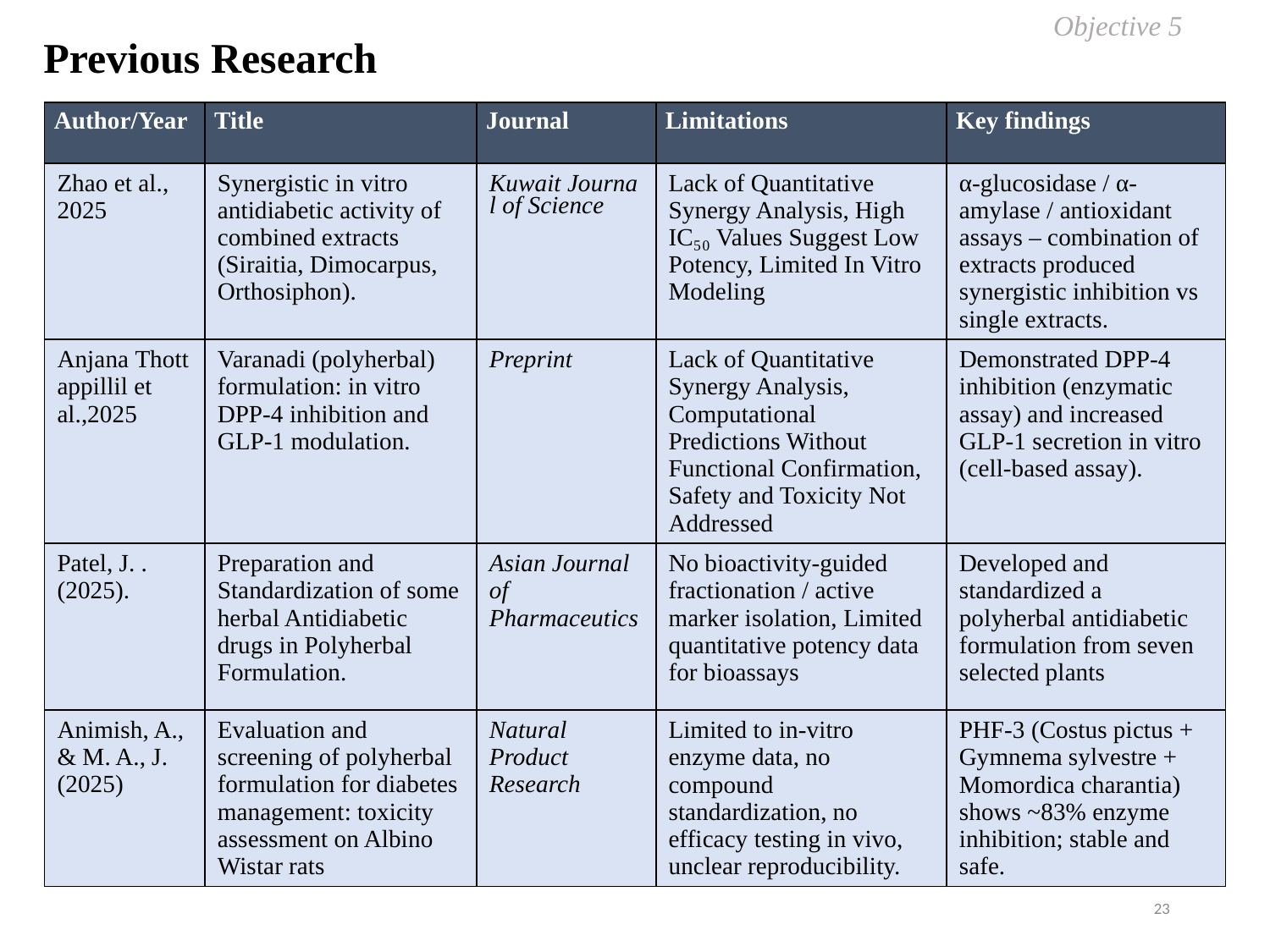

Objective 5
Previous Research
| Author/Year | Title | Journal | Limitations | Key findings |
| --- | --- | --- | --- | --- |
| Zhao et al., 2025 | Synergistic in vitro antidiabetic activity of combined extracts (Siraitia, Dimocarpus, Orthosiphon). | Kuwait Journal of Science | Lack of Quantitative Synergy Analysis, High IC₅₀ Values Suggest Low Potency, Limited In Vitro Modeling | α-glucosidase / α-amylase / antioxidant assays – combination of extracts produced synergistic inhibition vs single extracts. |
| Anjana Thottappillil et al.,2025 | Varanadi (polyherbal) formulation: in vitro DPP-4 inhibition and GLP-1 modulation. | Preprint | Lack of Quantitative Synergy Analysis, Computational Predictions Without Functional Confirmation, Safety and Toxicity Not Addressed | Demonstrated DPP-4 inhibition (enzymatic assay) and increased GLP-1 secretion in vitro (cell-based assay). |
| Patel, J. . (2025). | Preparation and Standardization of some herbal Antidiabetic drugs in Polyherbal Formulation. | Asian Journal of Pharmaceutics | No bioactivity-guided fractionation / active marker isolation, Limited quantitative potency data for bioassays | Developed and standardized a polyherbal antidiabetic formulation from seven selected plants |
| Animish, A., & M. A., J. (2025) | Evaluation and screening of polyherbal formulation for diabetes management: toxicity assessment on Albino Wistar rats | Natural Product Research | Limited to in-vitro enzyme data, no compound standardization, no efficacy testing in vivo, unclear reproducibility. | PHF-3 (Costus pictus + Gymnema sylvestre + Momordica charantia) shows ~83% enzyme inhibition; stable and safe. |
23